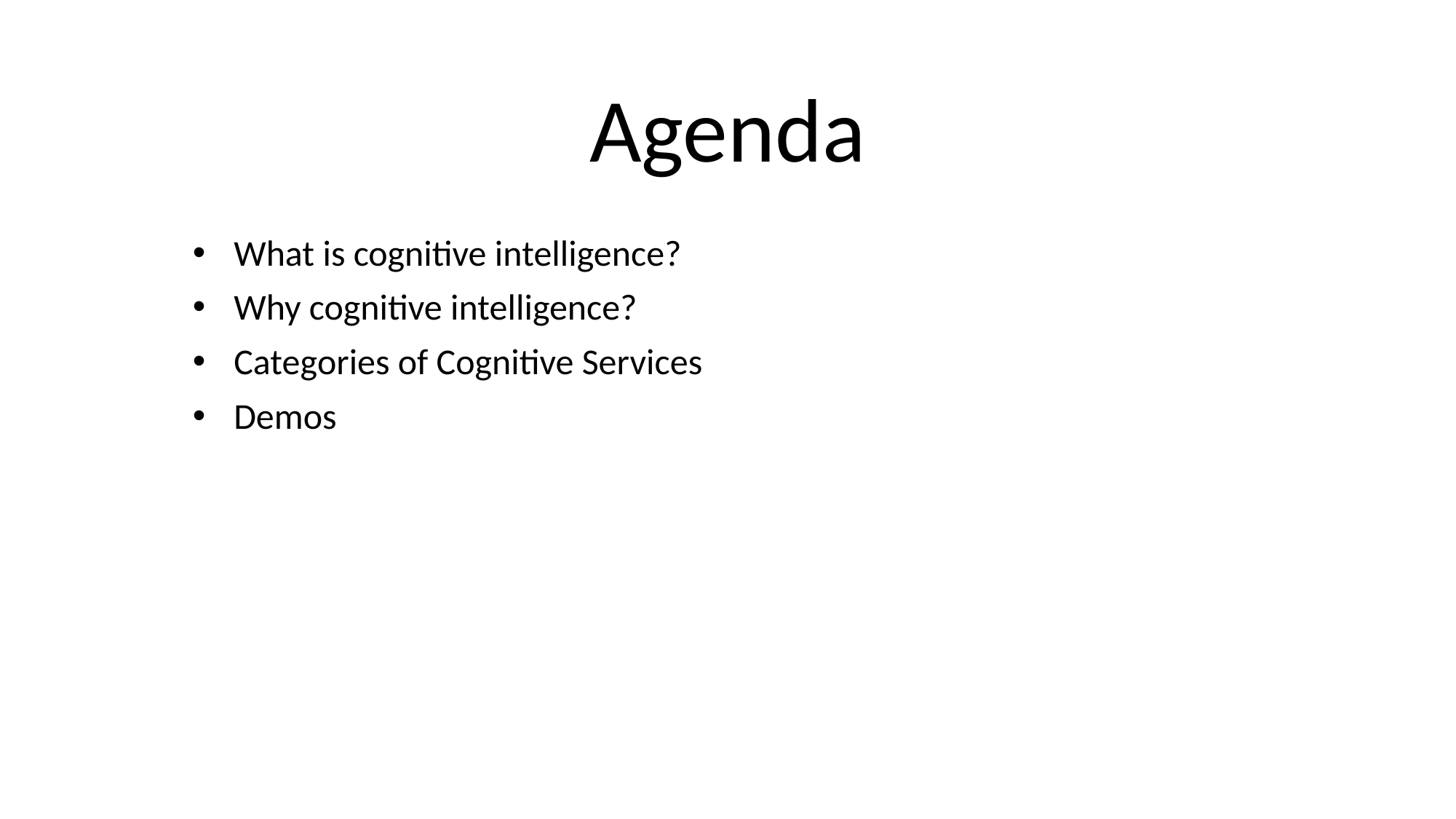

# Agenda
What is cognitive intelligence?
Why cognitive intelligence?
Categories of Cognitive Services
Demos